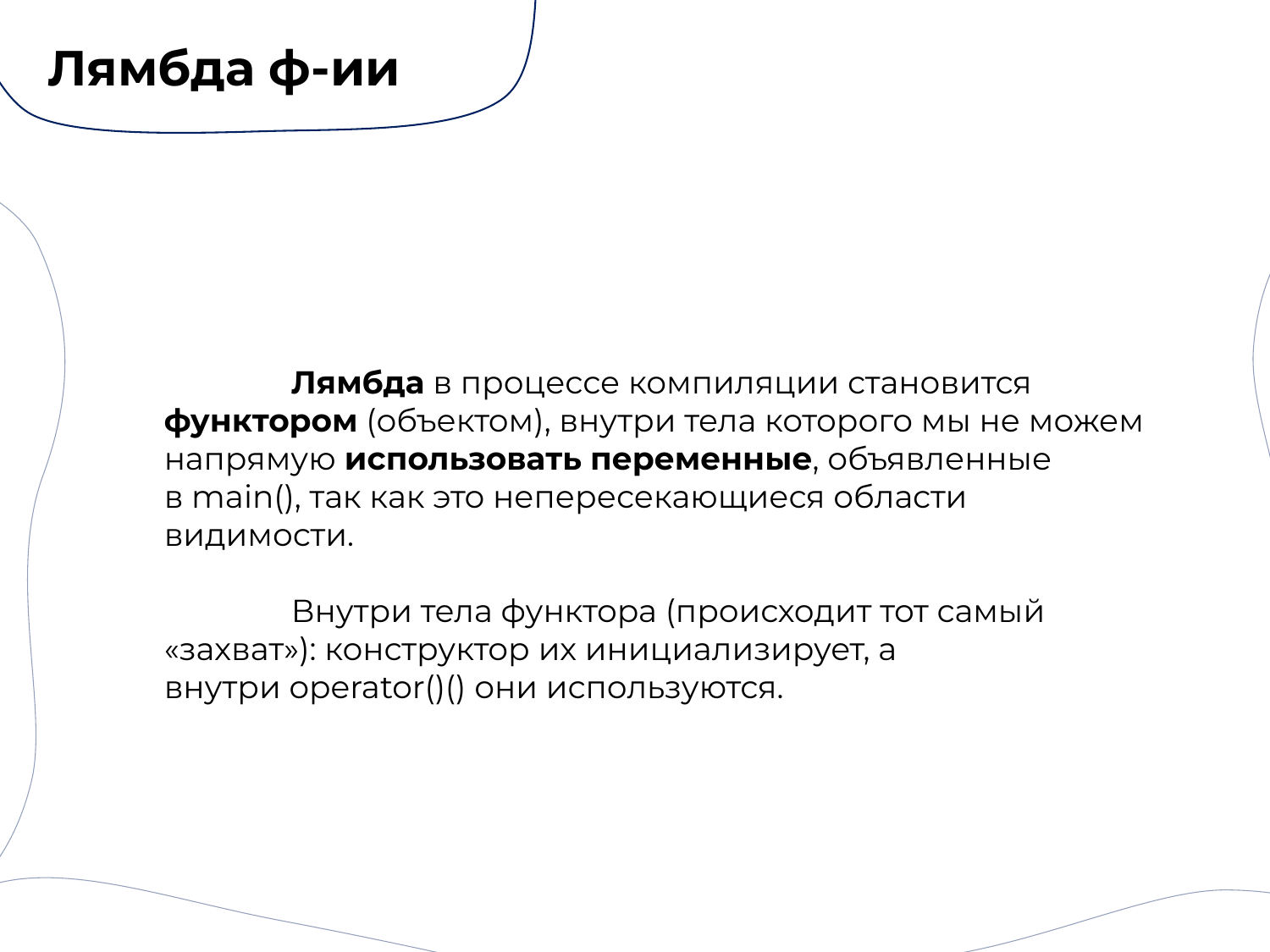

# Лямбда ф-ии
	Лямбда в процессе компиляции становится функтором (объектом), внутри тела которого мы не можем напрямую использовать переменные, объявленные в main(), так как это непересекающиеся области видимости.

	Внутри тела функтора (происходит тот самый «захват»): конструктор их инициализирует, а внутри operator()() они используются.